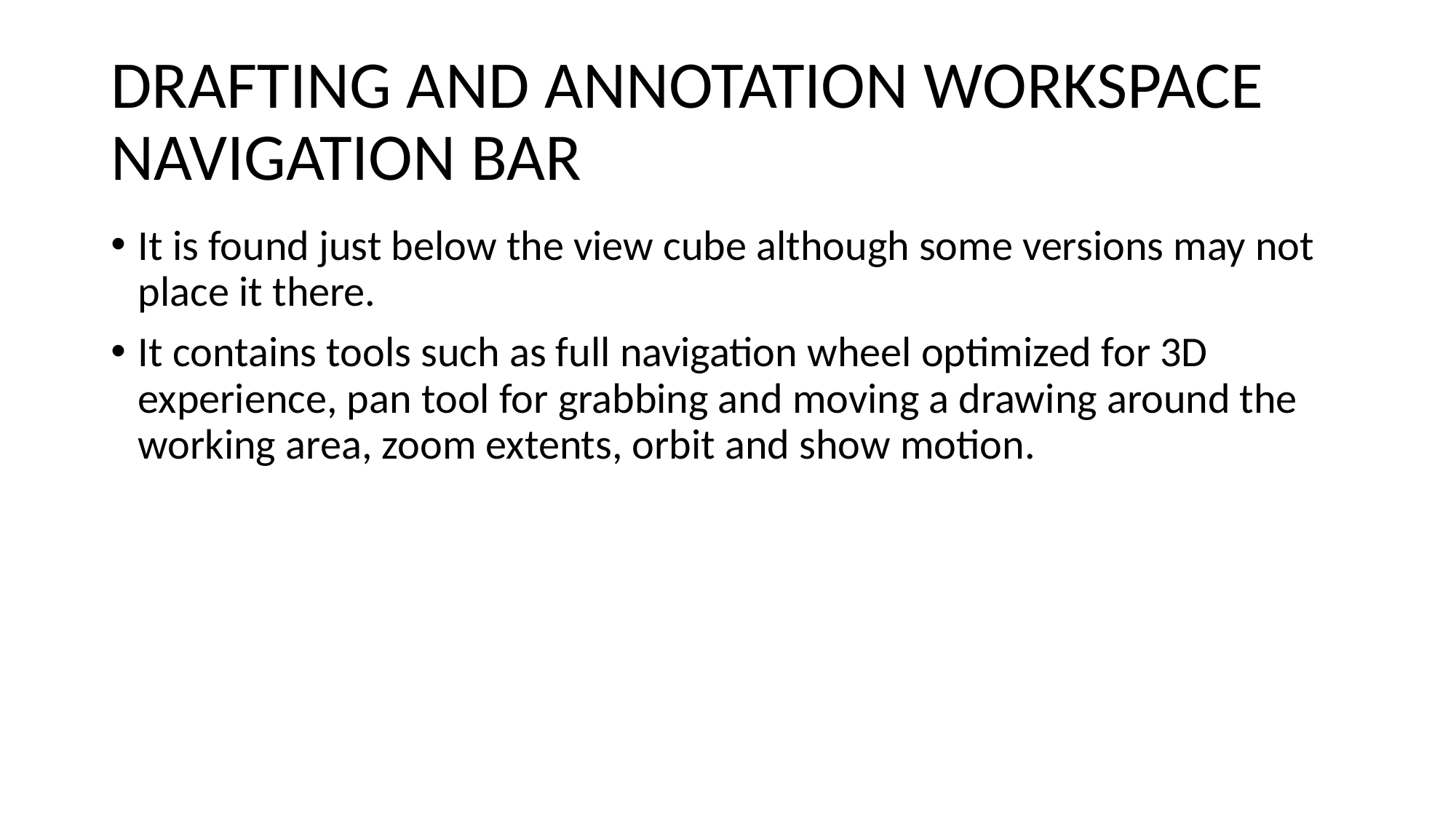

# DRAFTING AND ANNOTATION WORKSPACE NAVIGATION BAR
It is found just below the view cube although some versions may not place it there.
It contains tools such as full navigation wheel optimized for 3D experience, pan tool for grabbing and moving a drawing around the working area, zoom extents, orbit and show motion.